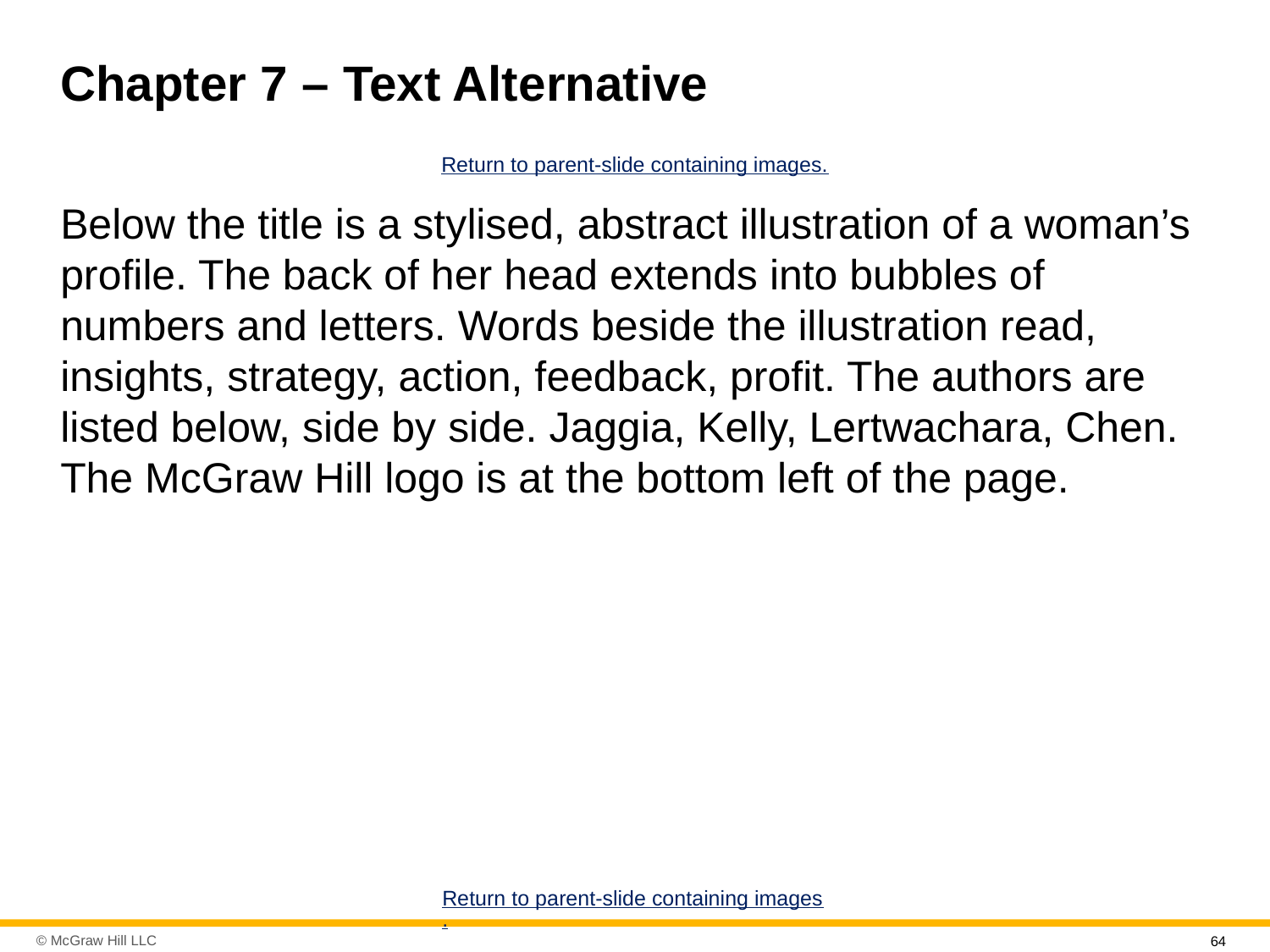

# Chapter 7 – Text Alternative
Return to parent-slide containing images.
Below the title is a stylised, abstract illustration of a woman’s profile. The back of her head extends into bubbles of numbers and letters. Words beside the illustration read, insights, strategy, action, feedback, profit. The authors are listed below, side by side. Jaggia, Kelly, Lertwachara, Chen. The McGraw Hill logo is at the bottom left of the page.
Return to parent-slide containing images.
64